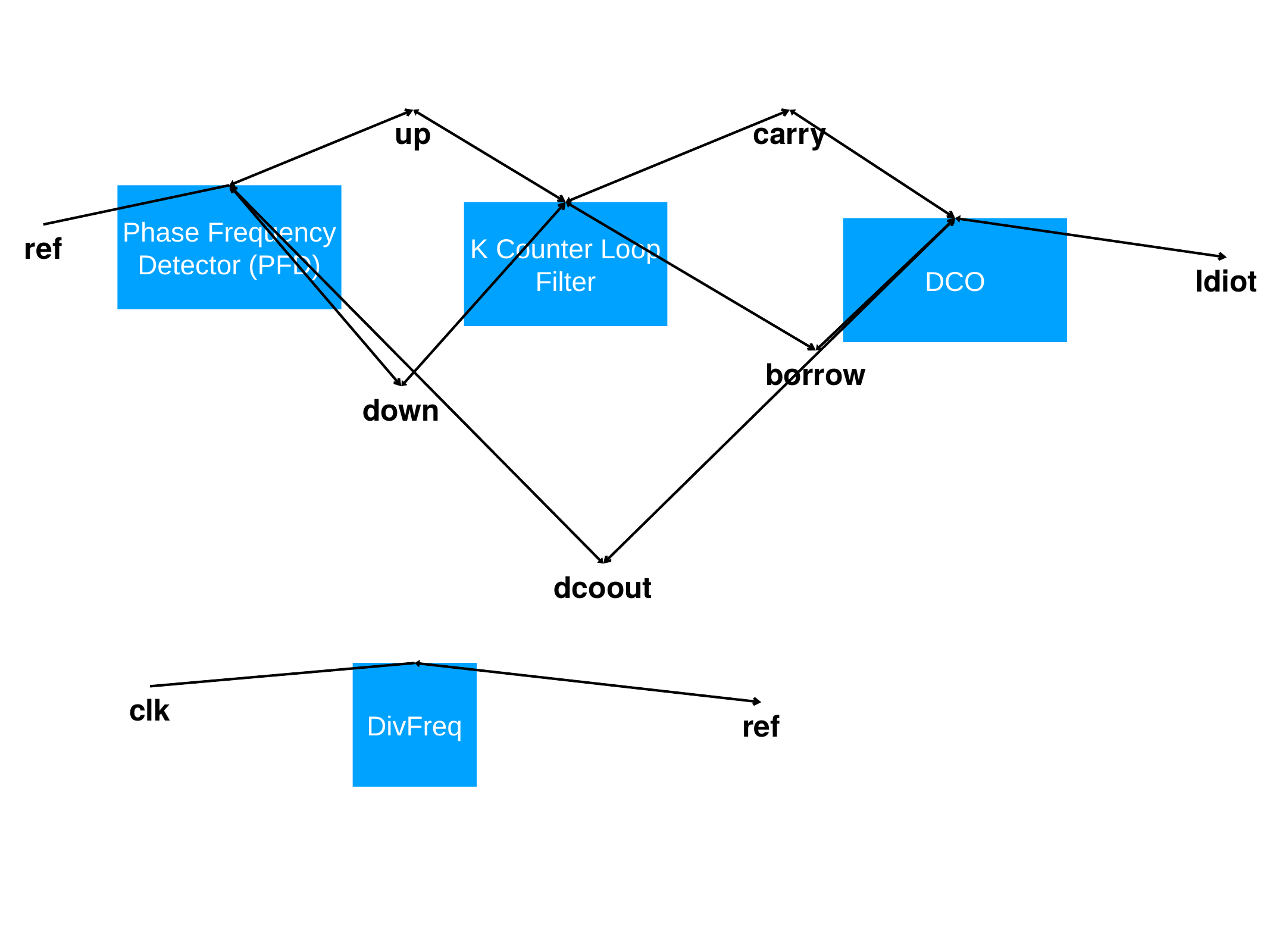

up
carry
Phase Frequency Detector (PFD)
K Counter Loop Filter
DCO
ref
Idiot
borrow
down
dcoout
DivFreq
clk
ref